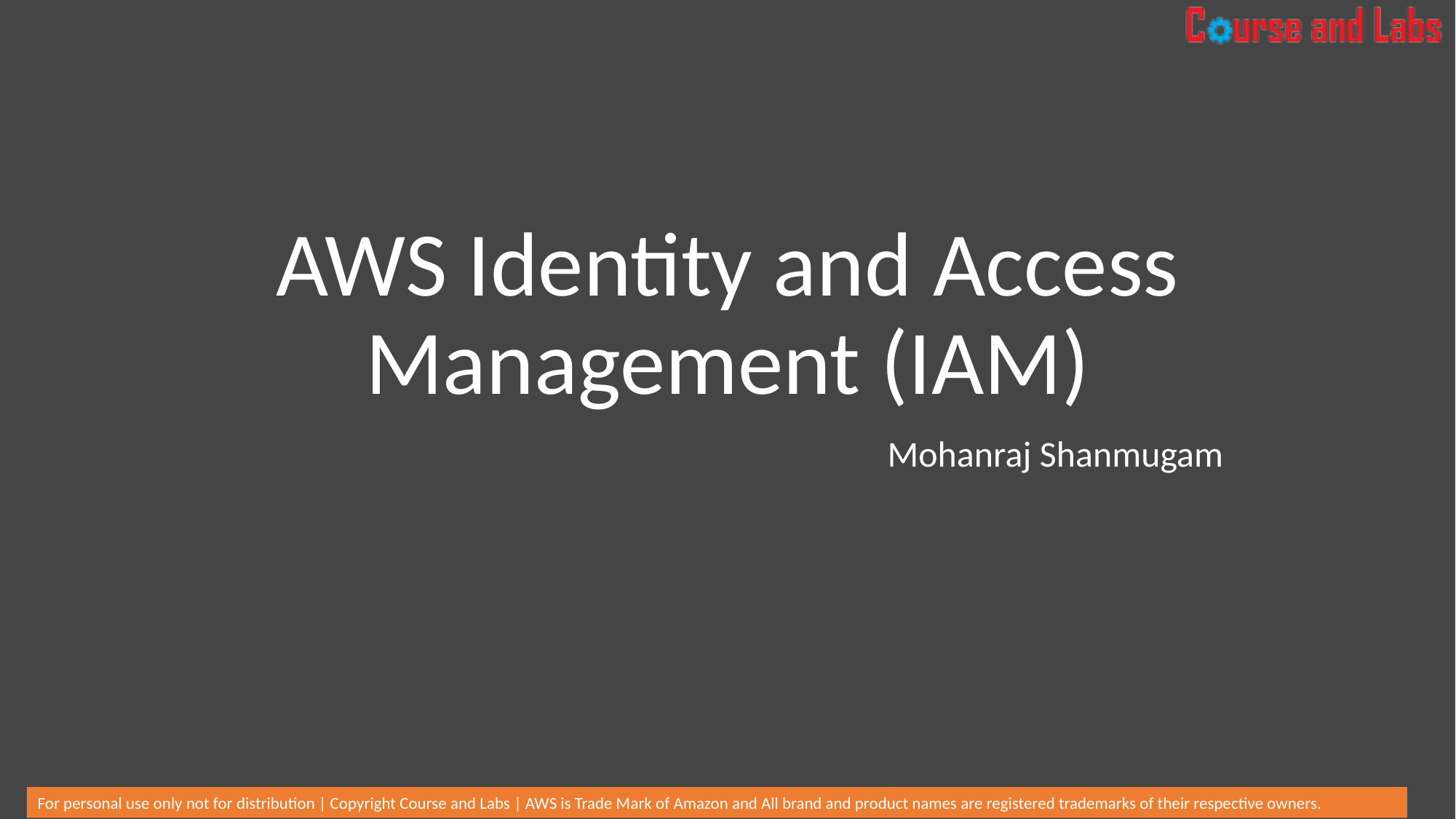

# AWS Identity and Access Management (IAM)
Mohanraj Shanmugam